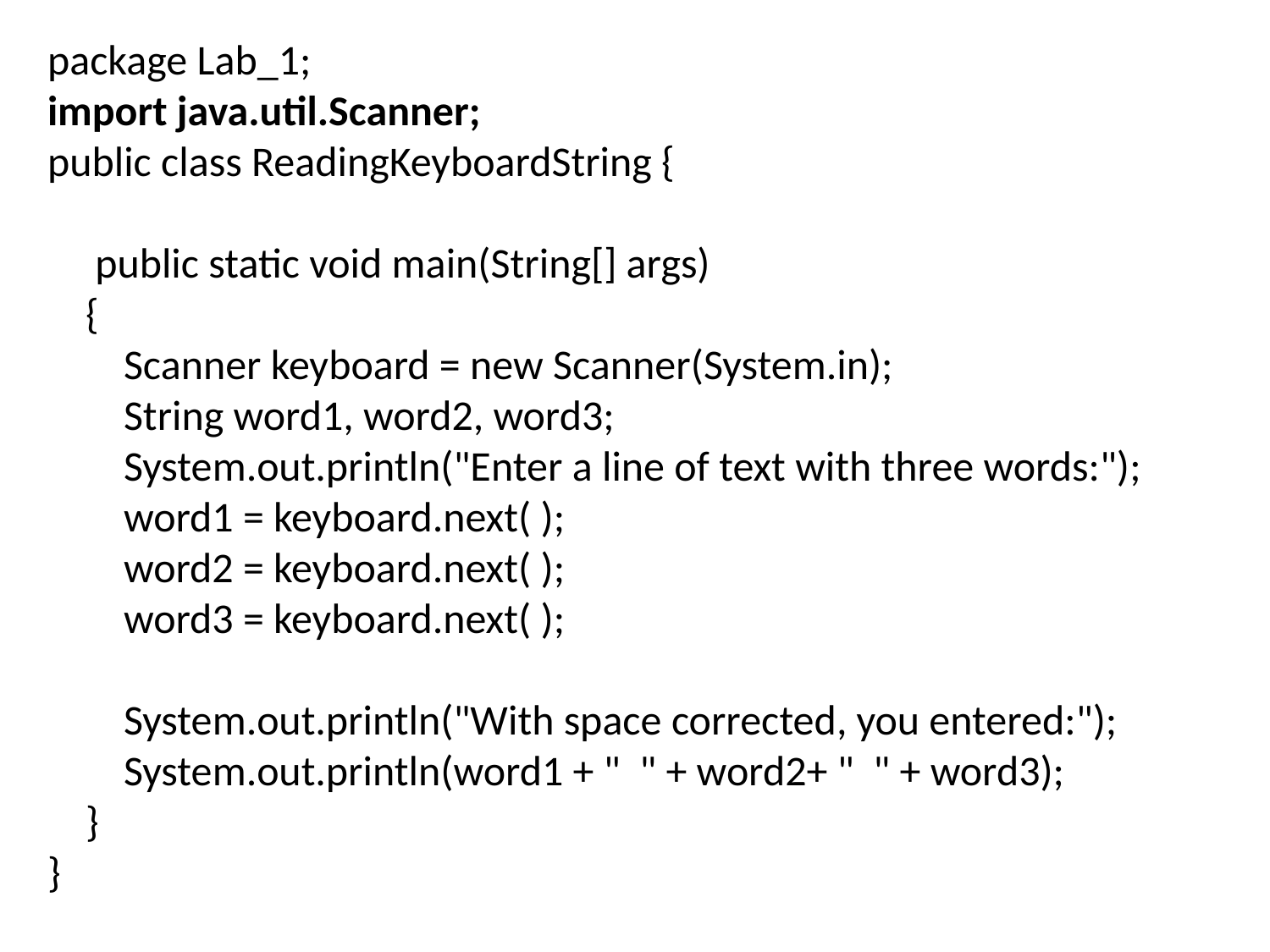

package Lab_1;
import java.util.Scanner;
public class ReadingKeyboardString {

     public static void main(String[] args)
    {
        Scanner keyboard = new Scanner(System.in);
        String word1, word2, word3;
        System.out.println("Enter a line of text with three words:");
        word1 = keyboard.next( );
        word2 = keyboard.next( );
        word3 = keyboard.next( );

        System.out.println("With space corrected, you entered:");
        System.out.println(word1 + "  " + word2+ "  " + word3);
    }
}